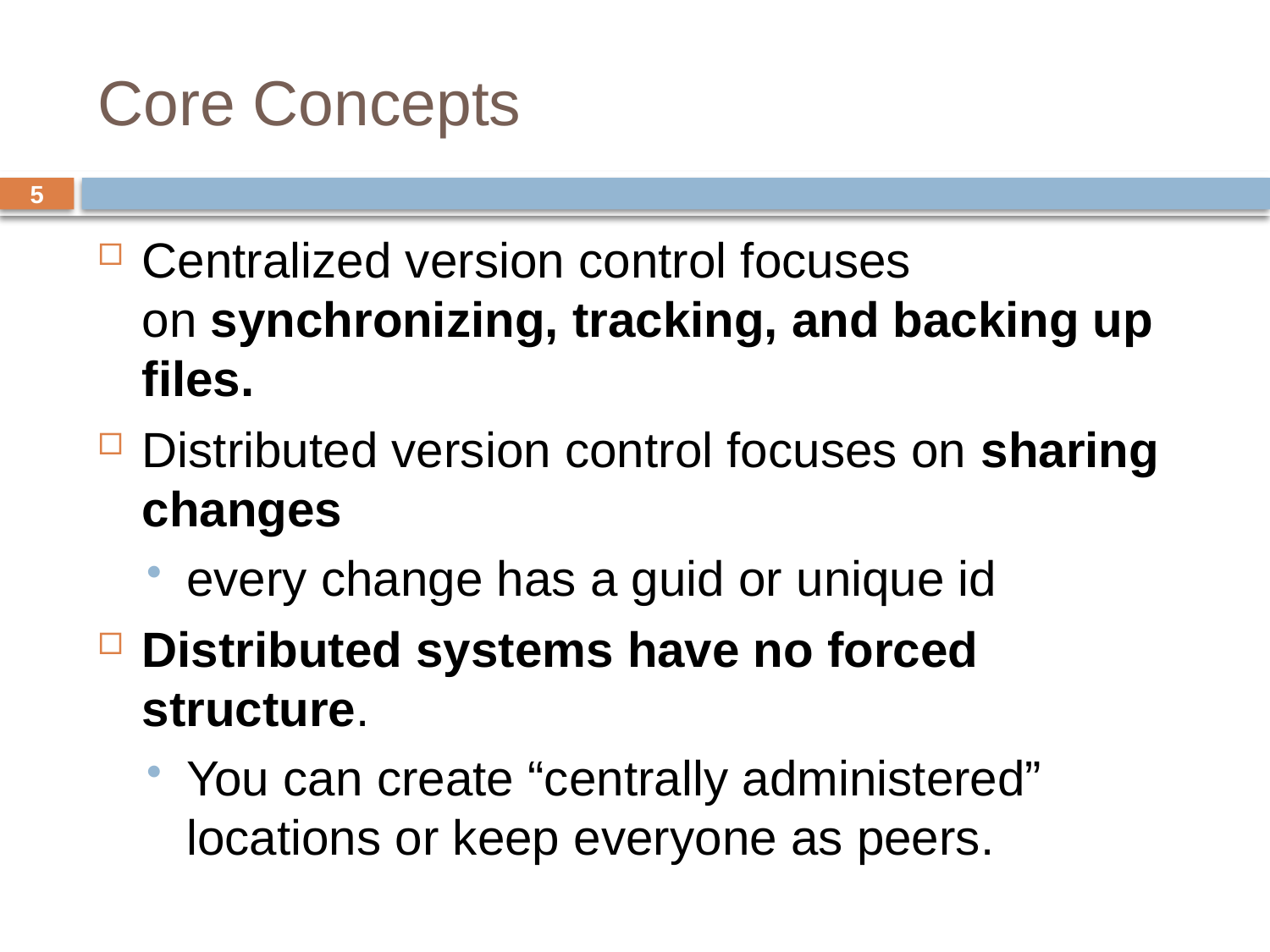

# Core Concepts
5
Centralized version control focuses on synchronizing, tracking, and backing up files.
Distributed version control focuses on sharing changes
every change has a guid or unique id
Distributed systems have no forced structure.
You can create “centrally administered” locations or keep everyone as peers.